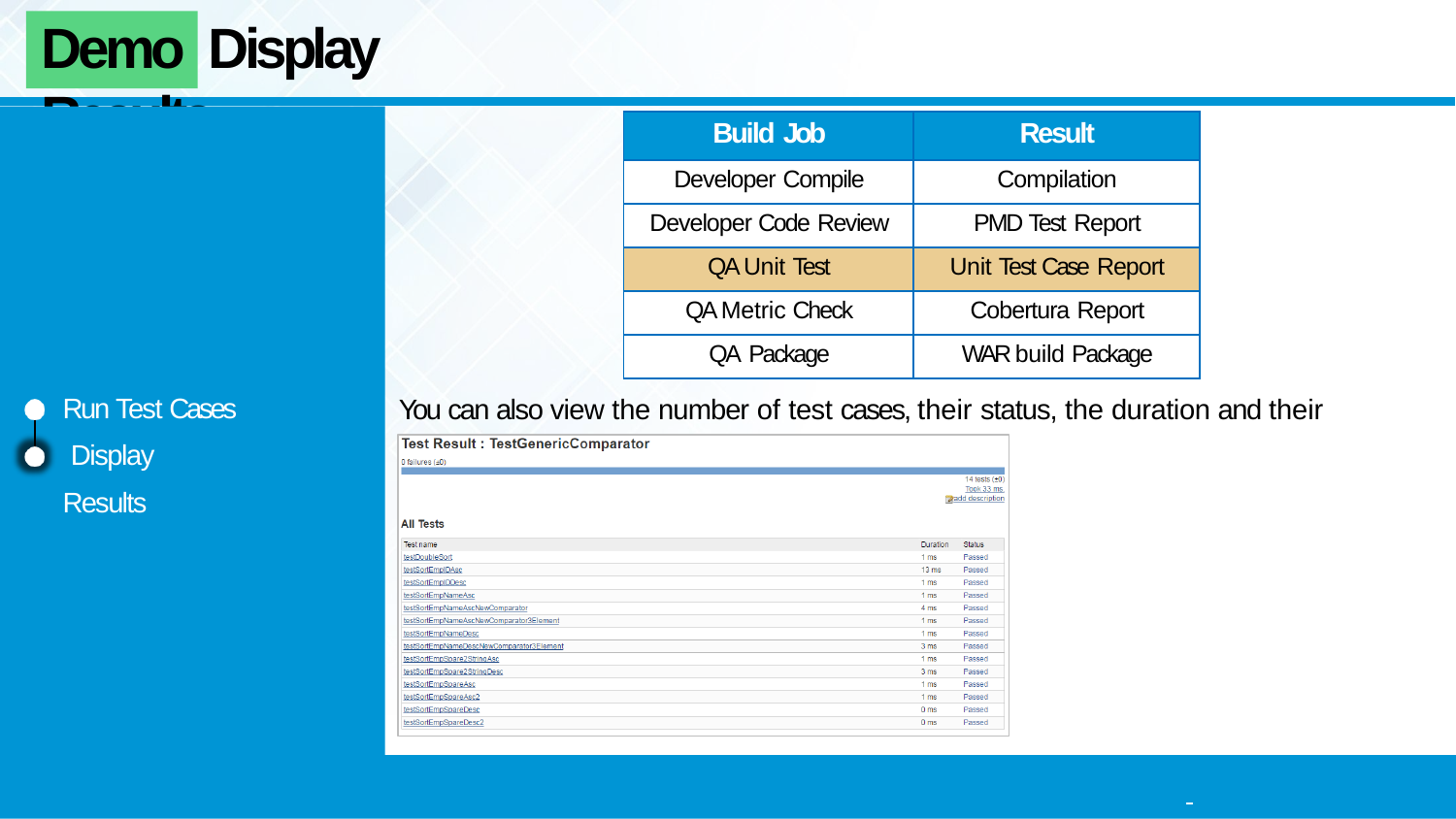

# Demo	Display Results

| Build Job | Result |
| --- | --- |
| Developer Compile | Compilation |
| Developer Code Review | PMD Test Report |
| QA Unit Test | Unit Test Case Report |
| QA Metric Check | Cobertura Report |
| QA Package | WAR build Package |

Configure Test Reports
Run Test Cases  Display Results

Run Test Cases  Display Results
You can also view the number of test cases, their status, the duration and their status